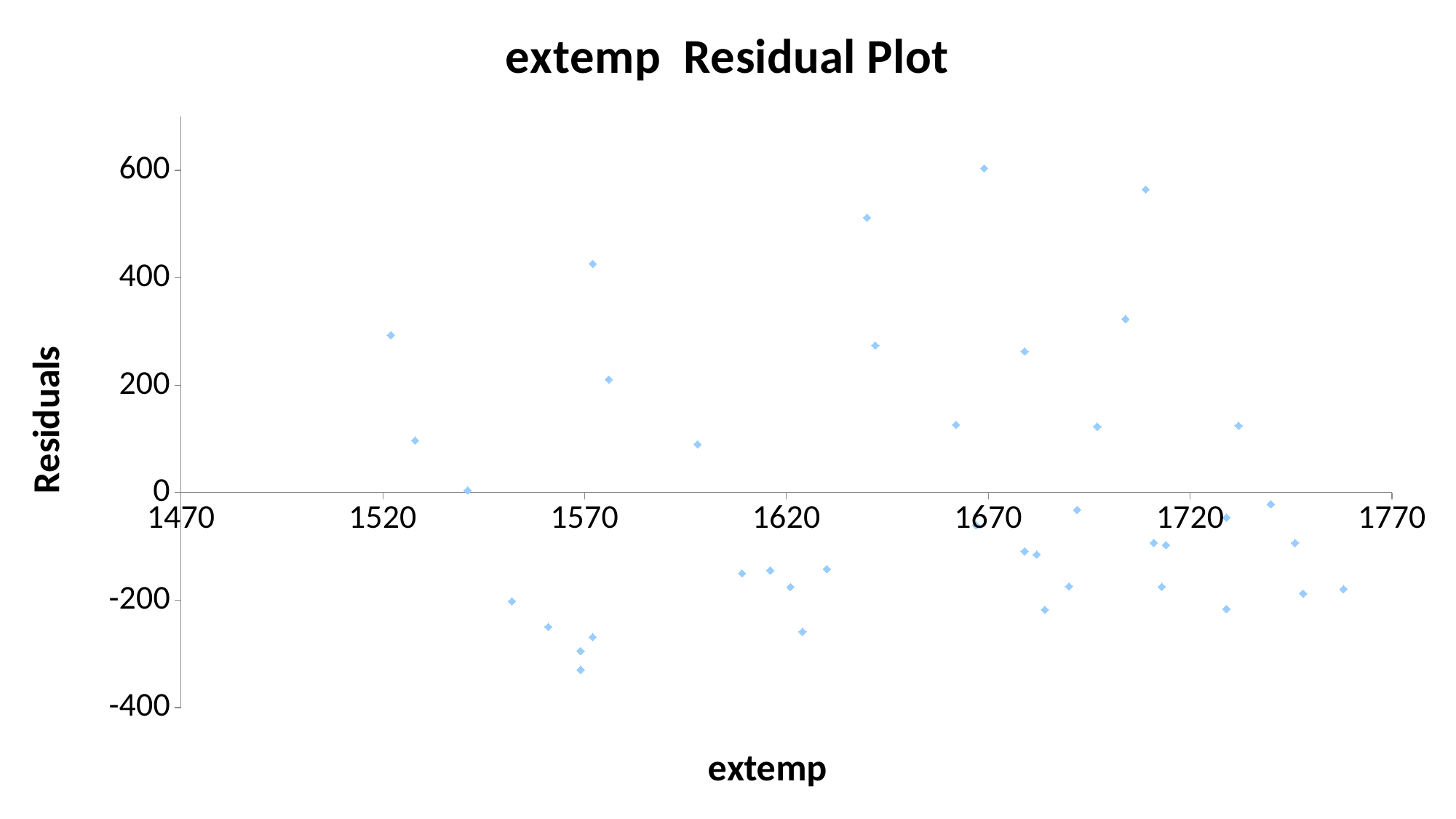

### Chart: extemp  Residual Plot

| Category |  |
|---|---|